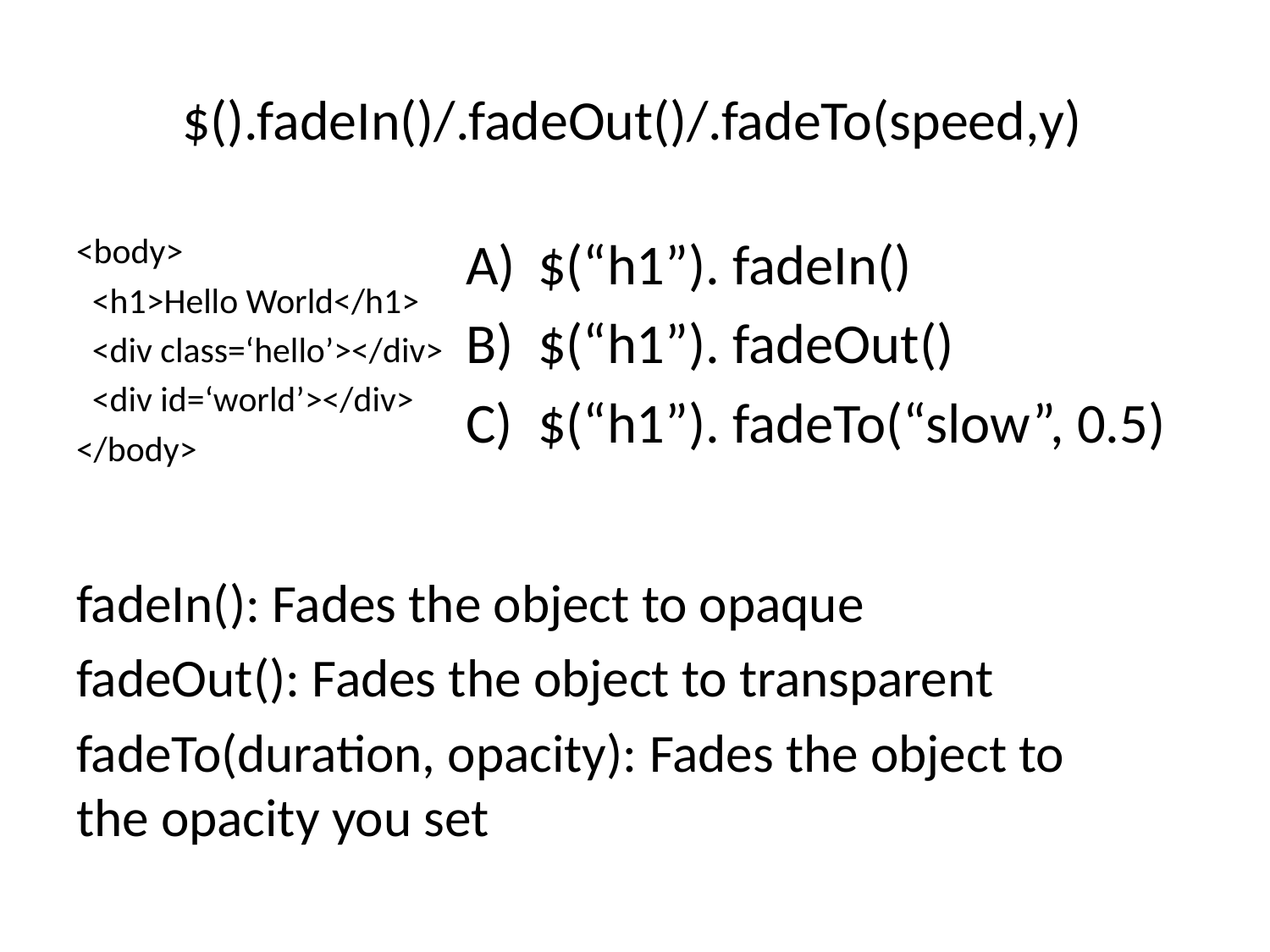

# $().fadeIn()/.fadeOut()/.fadeTo(speed,y)
<body>
  <h1>Hello World</h1>
  <div class=‘hello’></div>
  <div id=‘world’></div>
</body>
$(“h1”). fadeIn()
$(“h1”). fadeOut()
$(“h1”). fadeTo(“slow”, 0.5)
fadeIn(): Fades the object to opaque
fadeOut(): Fades the object to transparent
fadeTo(duration, opacity): Fades the object to the opacity you set